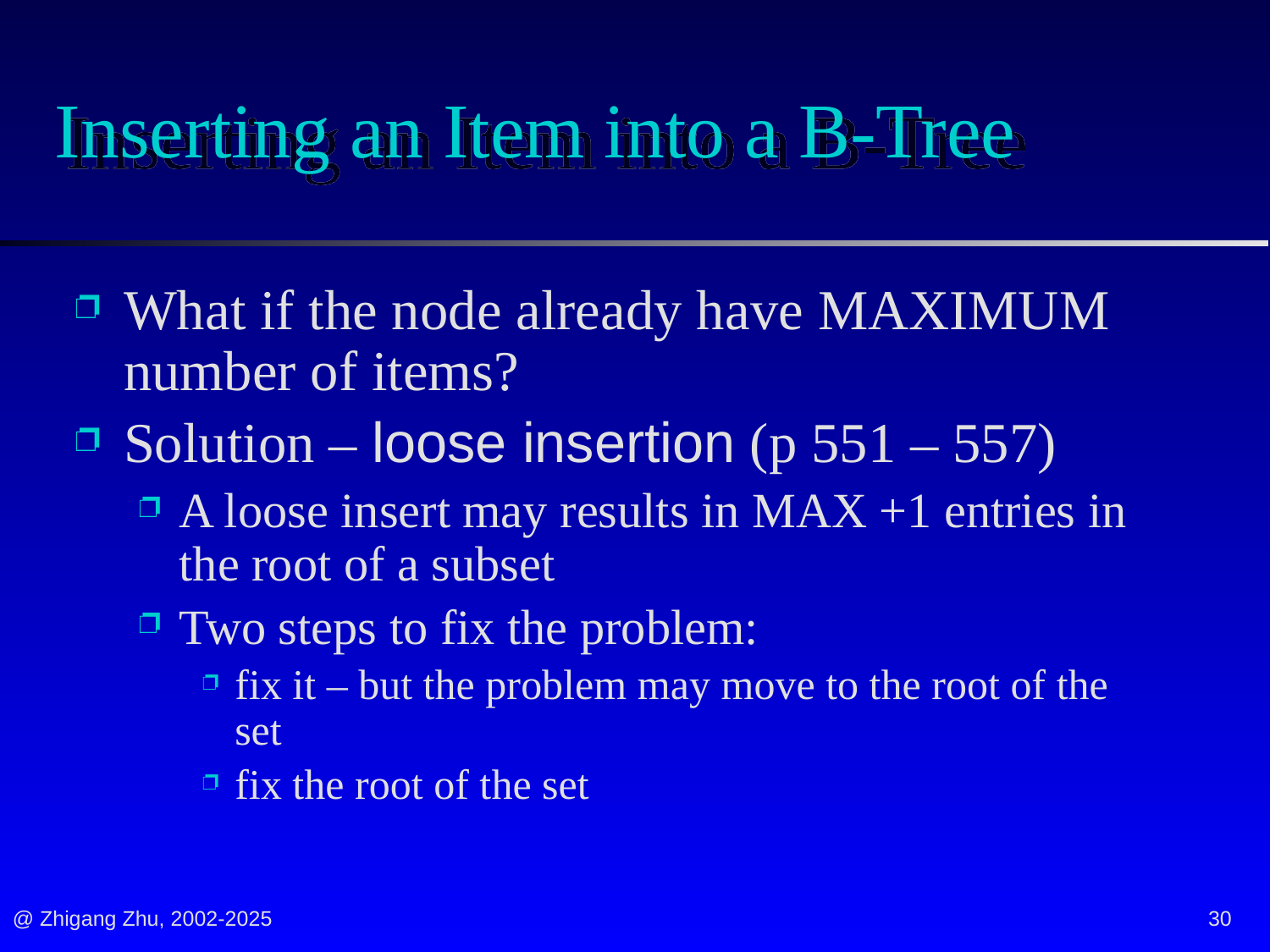

# Inserting an Item into a B-Tree
What if the node already have MAXIMUM number of items?
Solution – loose insertion (p 551 – 557)
A loose insert may results in MAX +1 entries in the root of a subset
Two steps to fix the problem:
fix it – but the problem may move to the root of the set
fix the root of the set